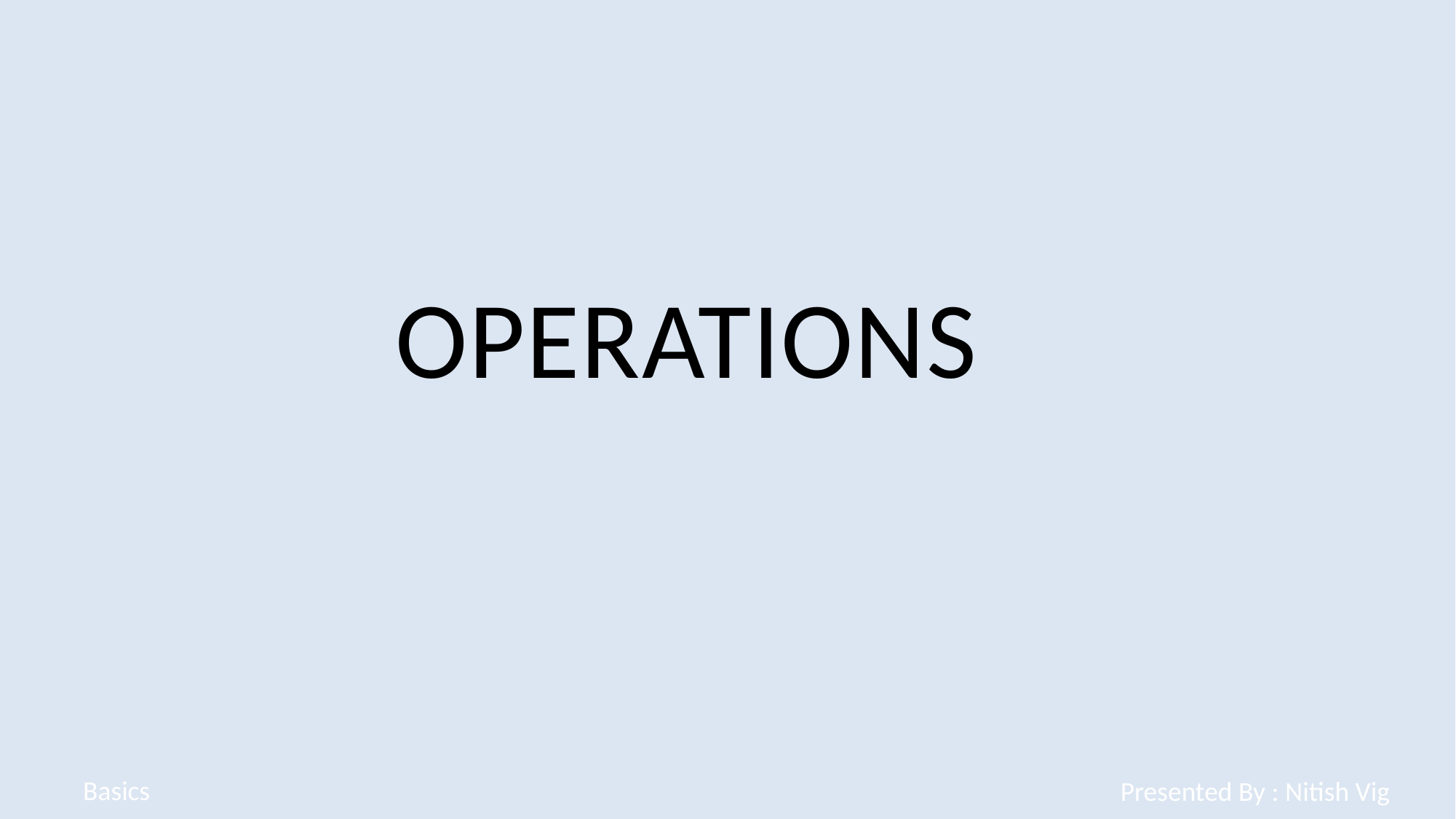

operations
Basics
Presented By : Nitish Vig